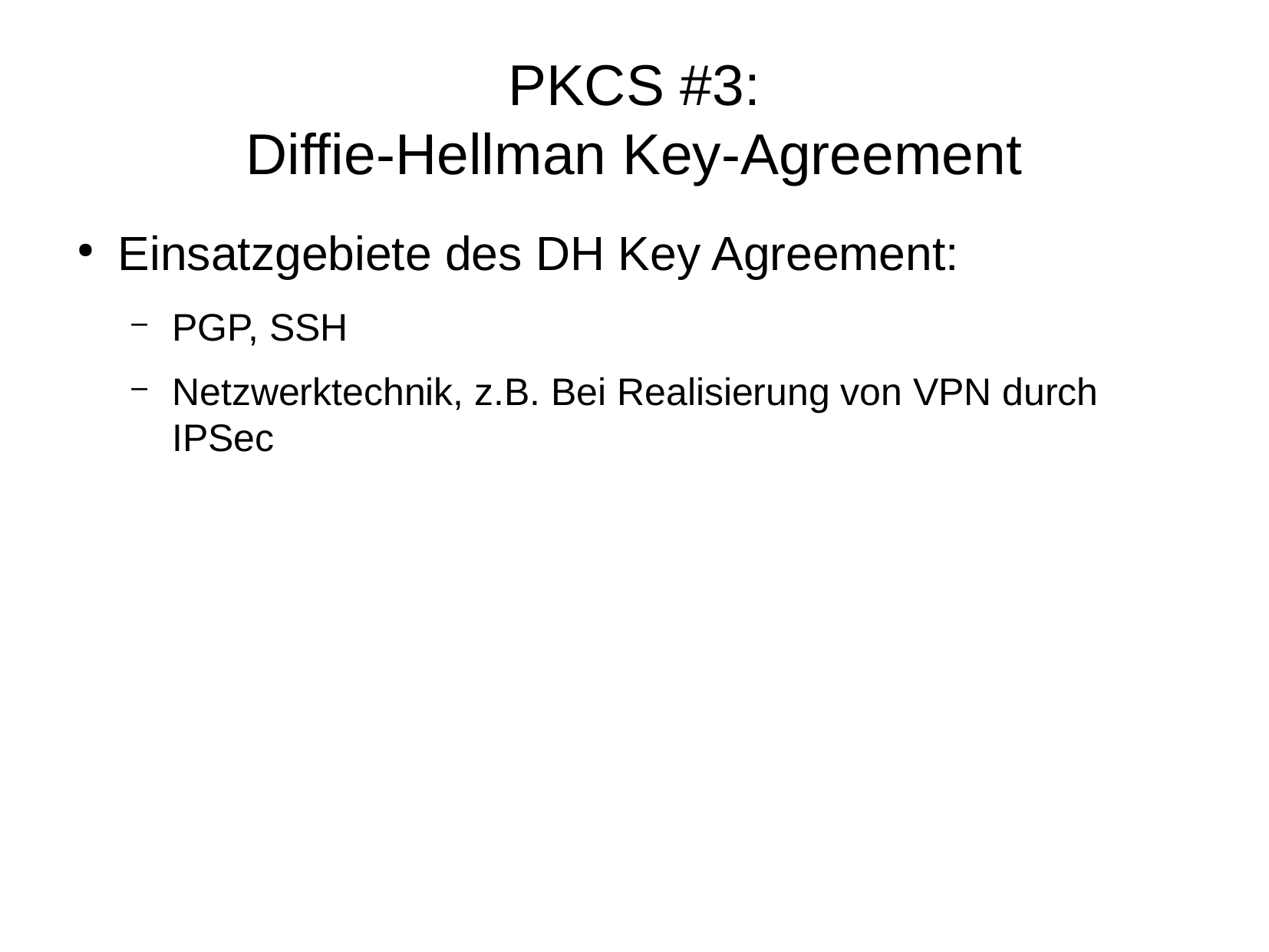

PKCS #3:
Diffie-Hellman Key-Agreement
Einsatzgebiete des DH Key Agreement:
PGP, SSH
Netzwerktechnik, z.B. Bei Realisierung von VPN durch IPSec